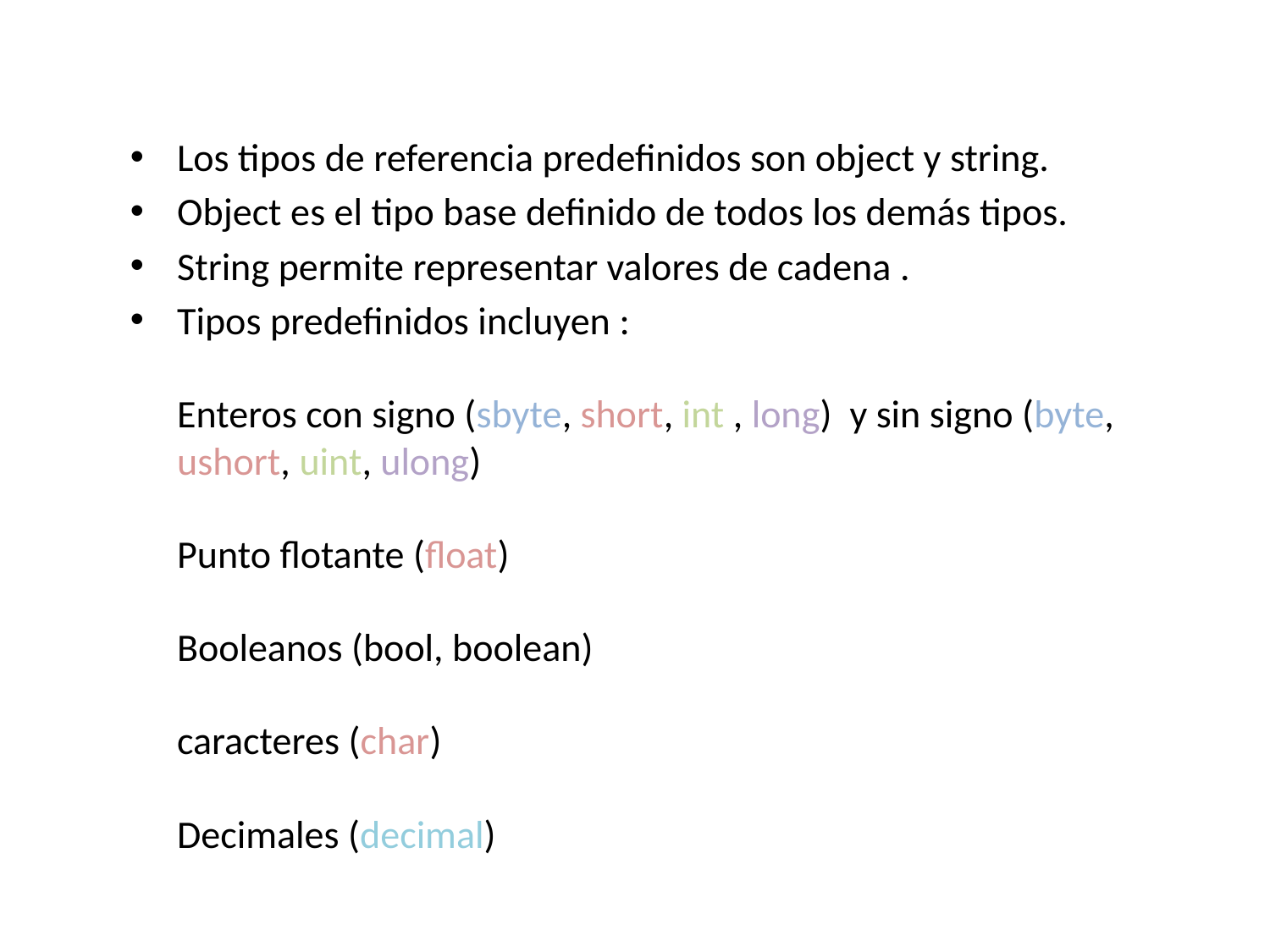

Los tipos de referencia predefinidos son object y string.
Object es el tipo base definido de todos los demás tipos.
String permite representar valores de cadena .
Tipos predefinidos incluyen :
Enteros con signo (sbyte, short, int , long)  y sin signo (byte, ushort, uint, ulong)
Punto flotante (float)
Booleanos (bool, boolean)
caracteres (char)
Decimales (decimal)